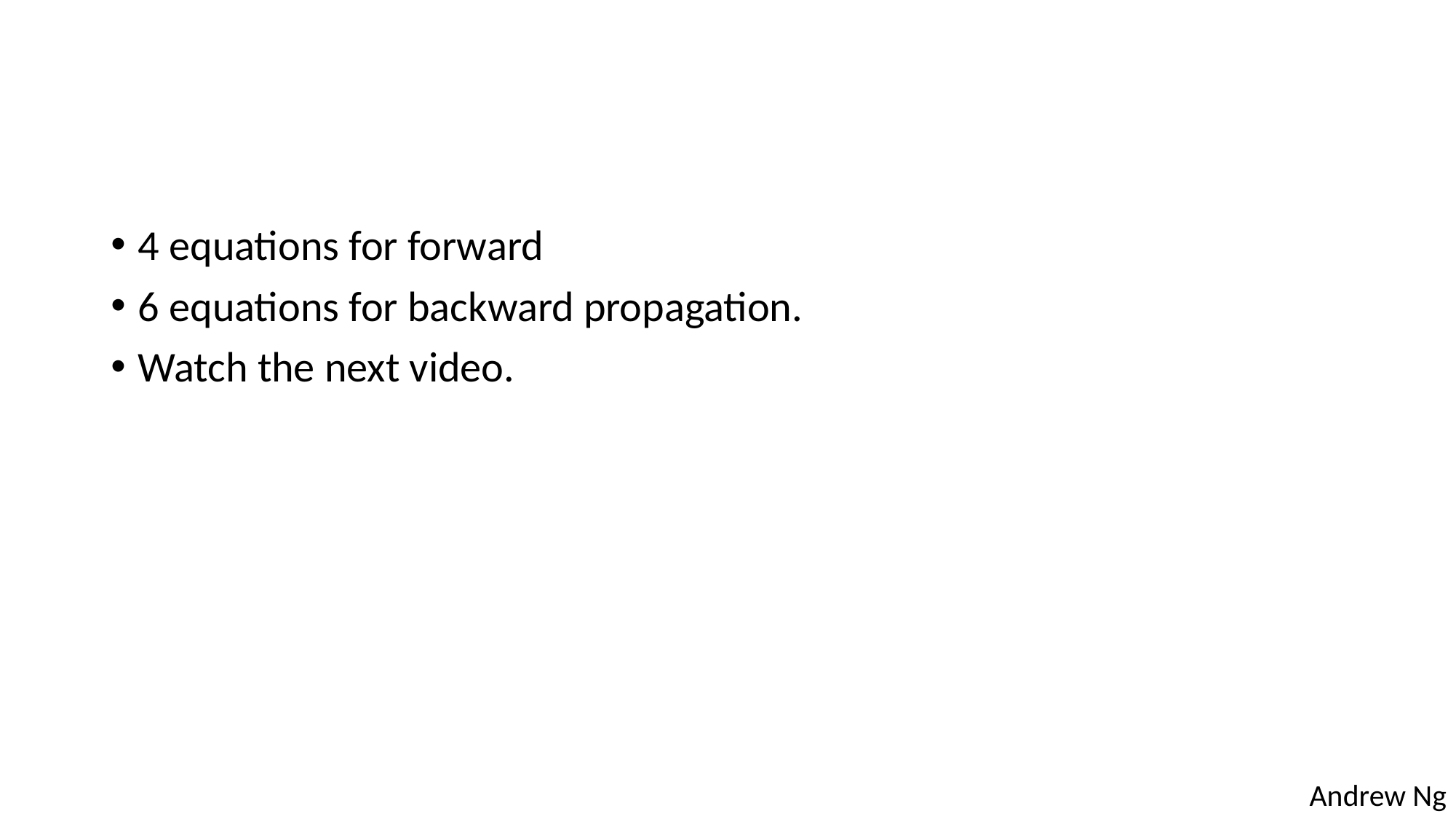

#
4 equations for forward
6 equations for backward propagation.
Watch the next video.